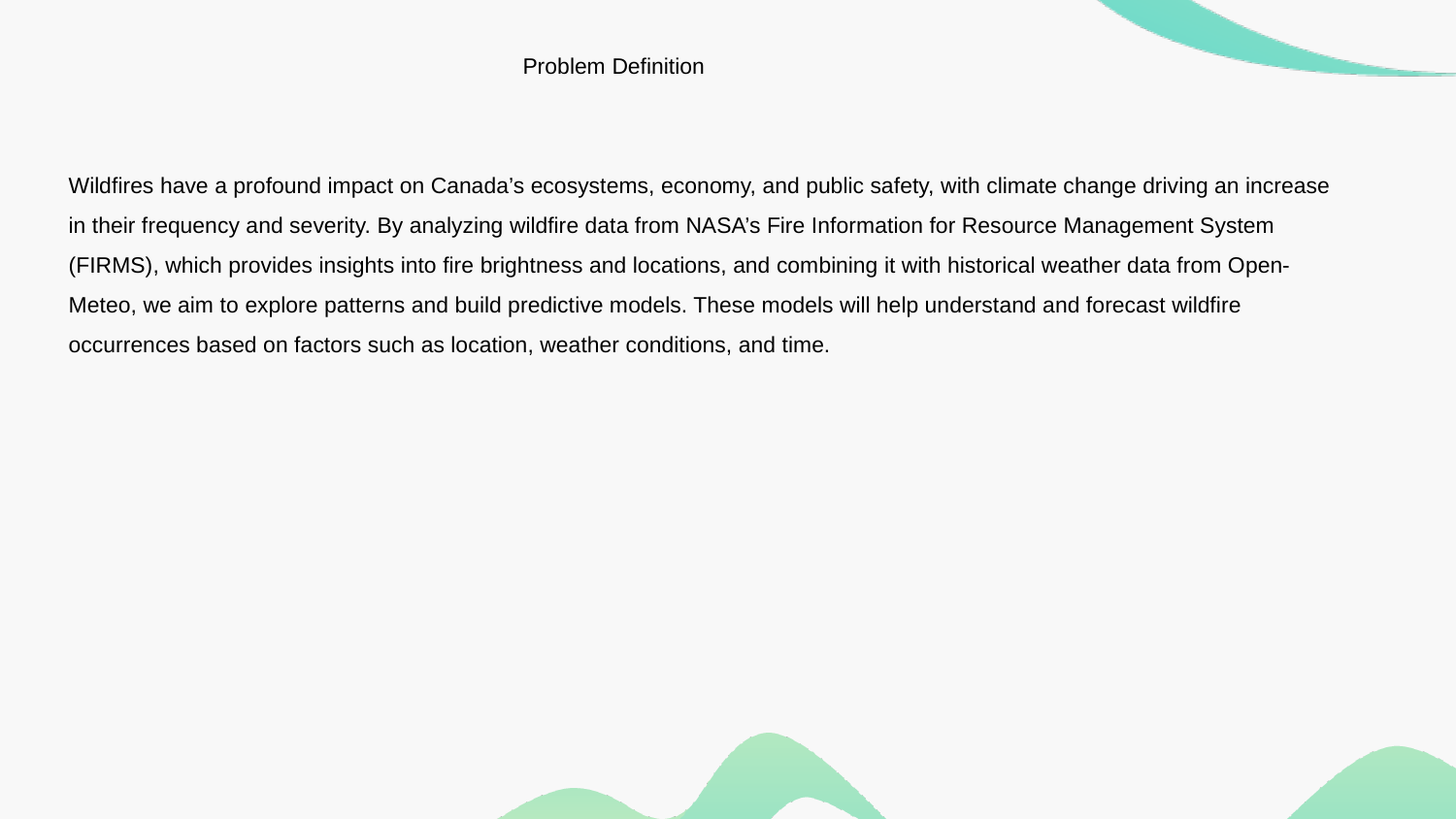

Problem Definition

Wildfires have a profound impact on Canada’s ecosystems, economy, and public safety, with climate change driving an increase in their frequency and severity. By analyzing wildfire data from NASA’s Fire Information for Resource Management System (FIRMS), which provides insights into fire brightness and locations, and combining it with historical weather data from Open-Meteo, we aim to explore patterns and build predictive models. These models will help understand and forecast wildfire occurrences based on factors such as location, weather conditions, and time.